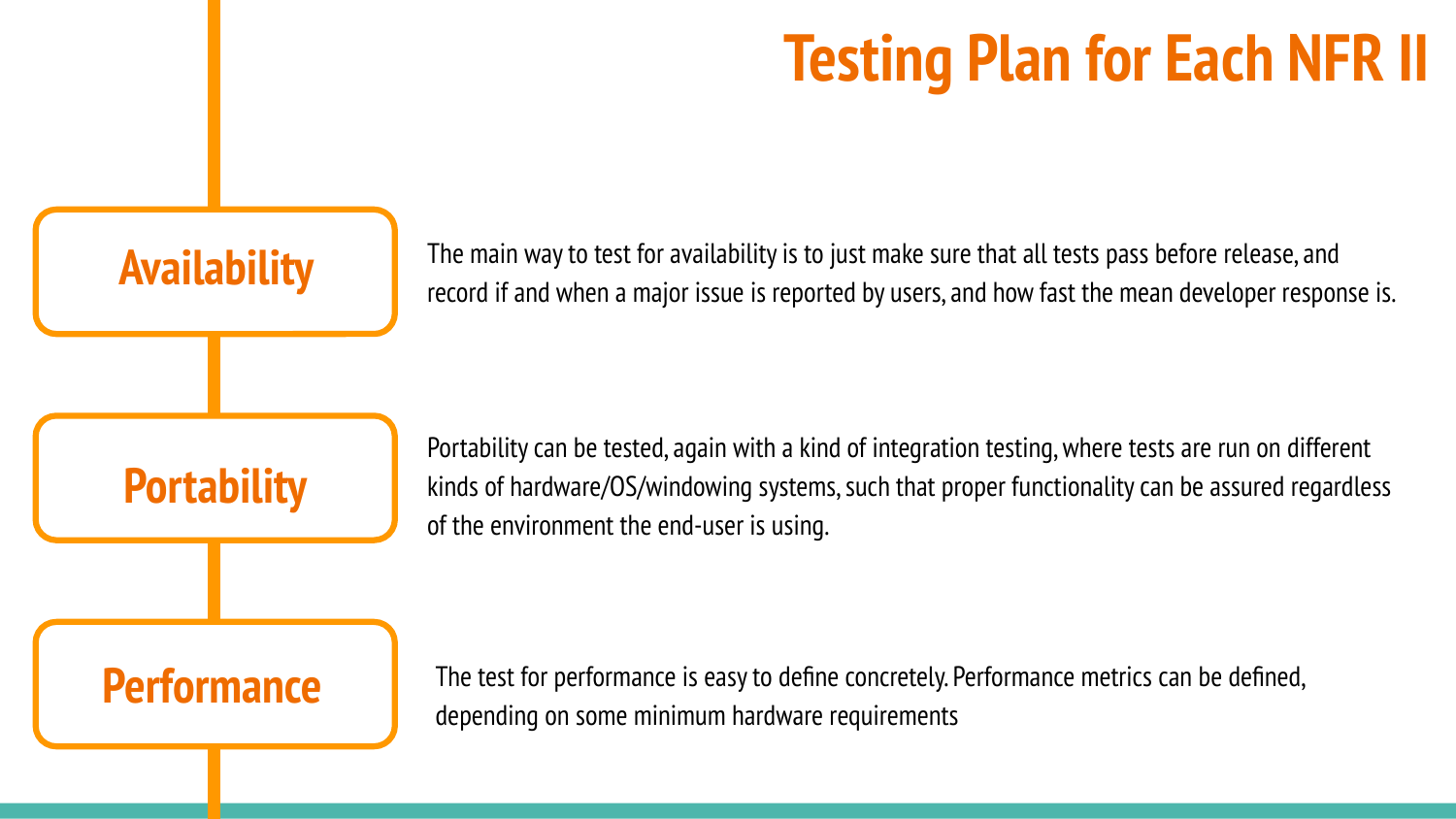

# Testing Plan for Each NFR II

The main way to test for availability is to just make sure that all tests pass before release, and record if and when a major issue is reported by users, and how fast the mean developer response is.
Availability
Portability can be tested, again with a kind of integration testing, where tests are run on different kinds of hardware/OS/windowing systems, such that proper functionality can be assured regardless of the environment the end-user is using.

Portability

The test for performance is easy to define concretely. Performance metrics can be defined, depending on some minimum hardware requirements
Performance